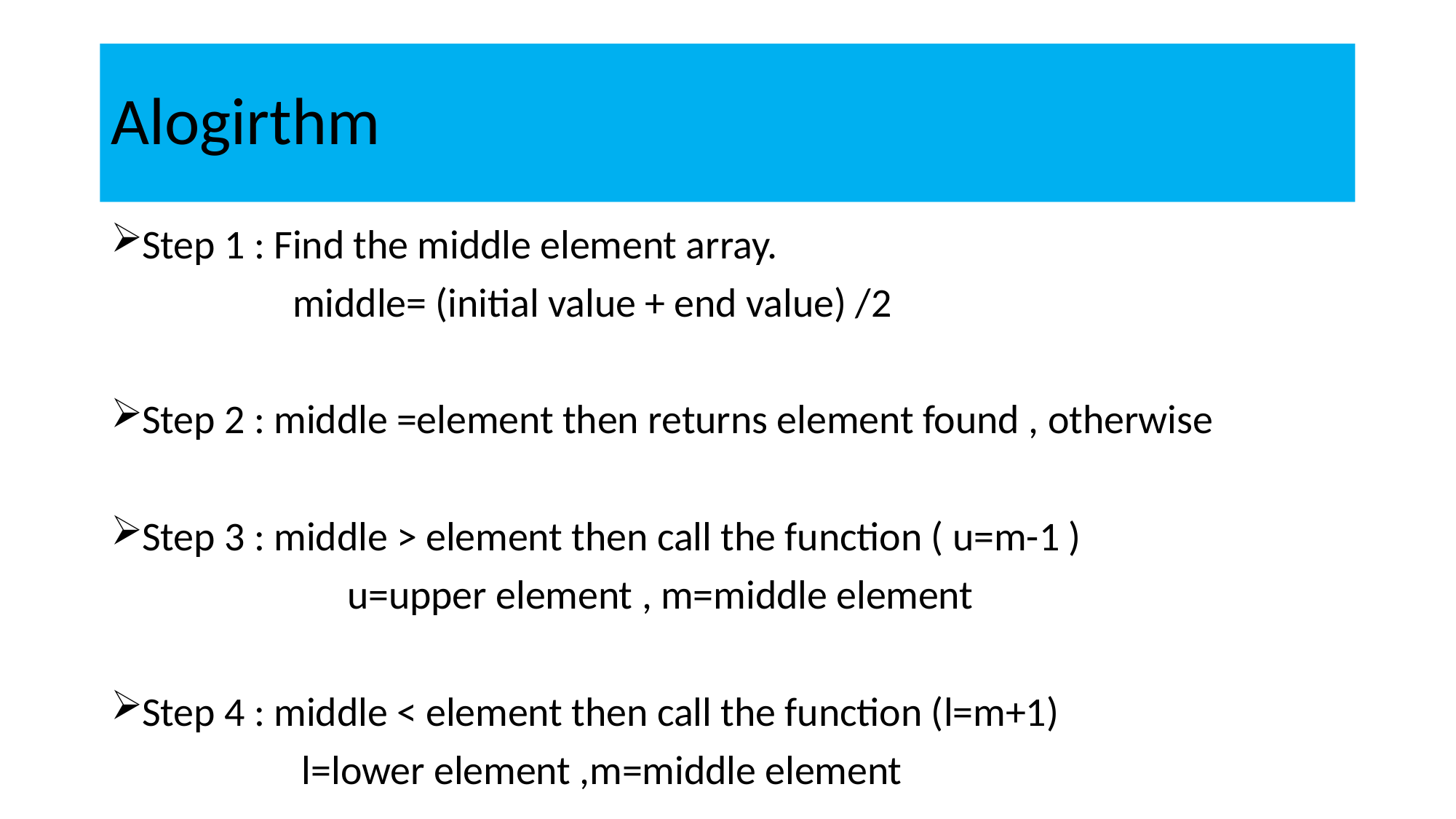

# Alogirthm
Step 1 : Find the middle element array.
                    middle= (initial value + end value) /2

Step 2 : middle =element then returns element found , otherwise

Step 3 : middle > element then call the function ( u=m-1 )
                          u=upper element , m=middle element

Step 4 : middle < element then call the function (l=m+1)
                     l=lower element ,m=middle element